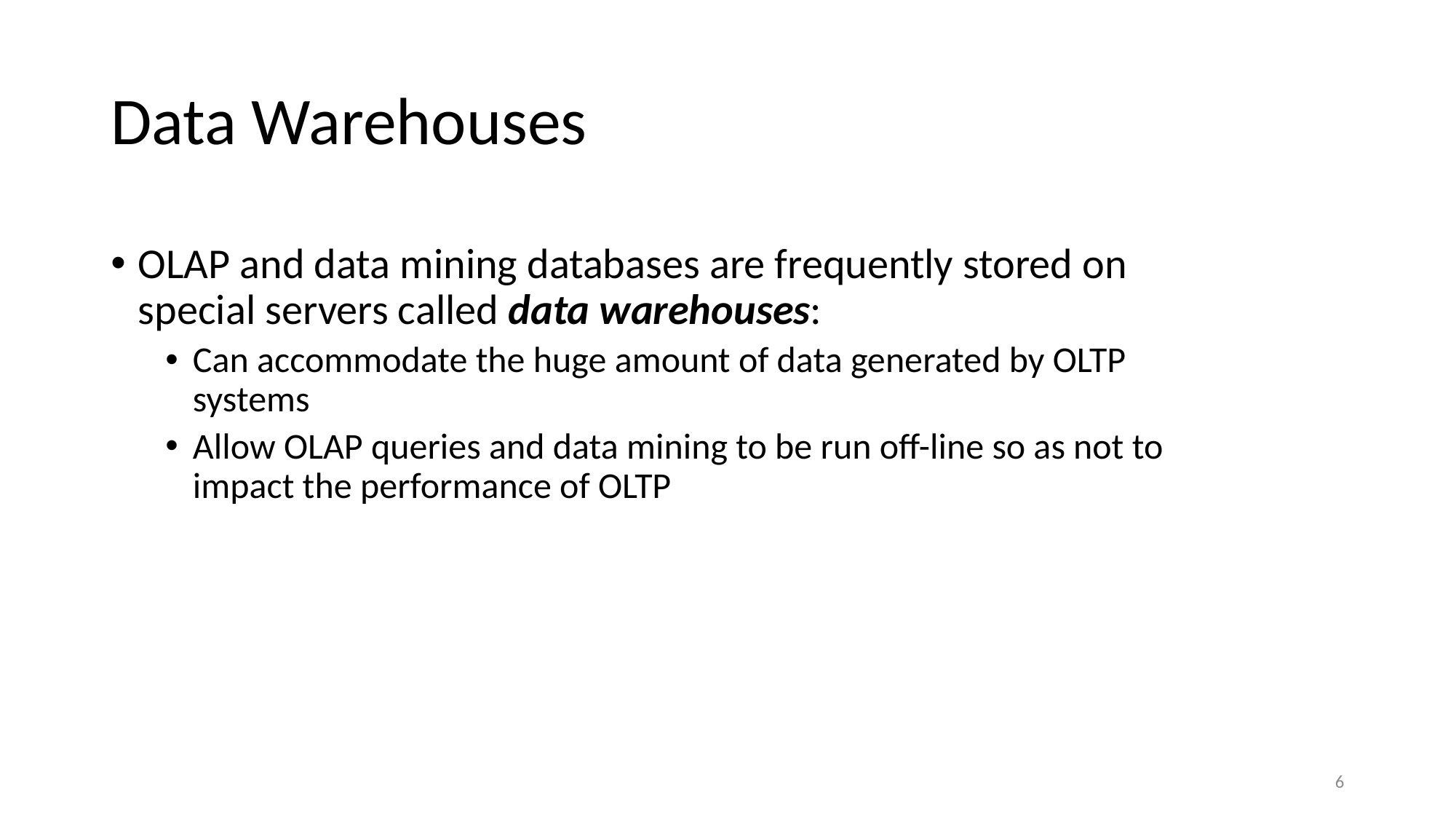

# Data Warehouses
OLAP and data mining databases are frequently stored on special servers called data warehouses:
Can accommodate the huge amount of data generated by OLTP systems
Allow OLAP queries and data mining to be run off-line so as not to impact the performance of OLTP
6